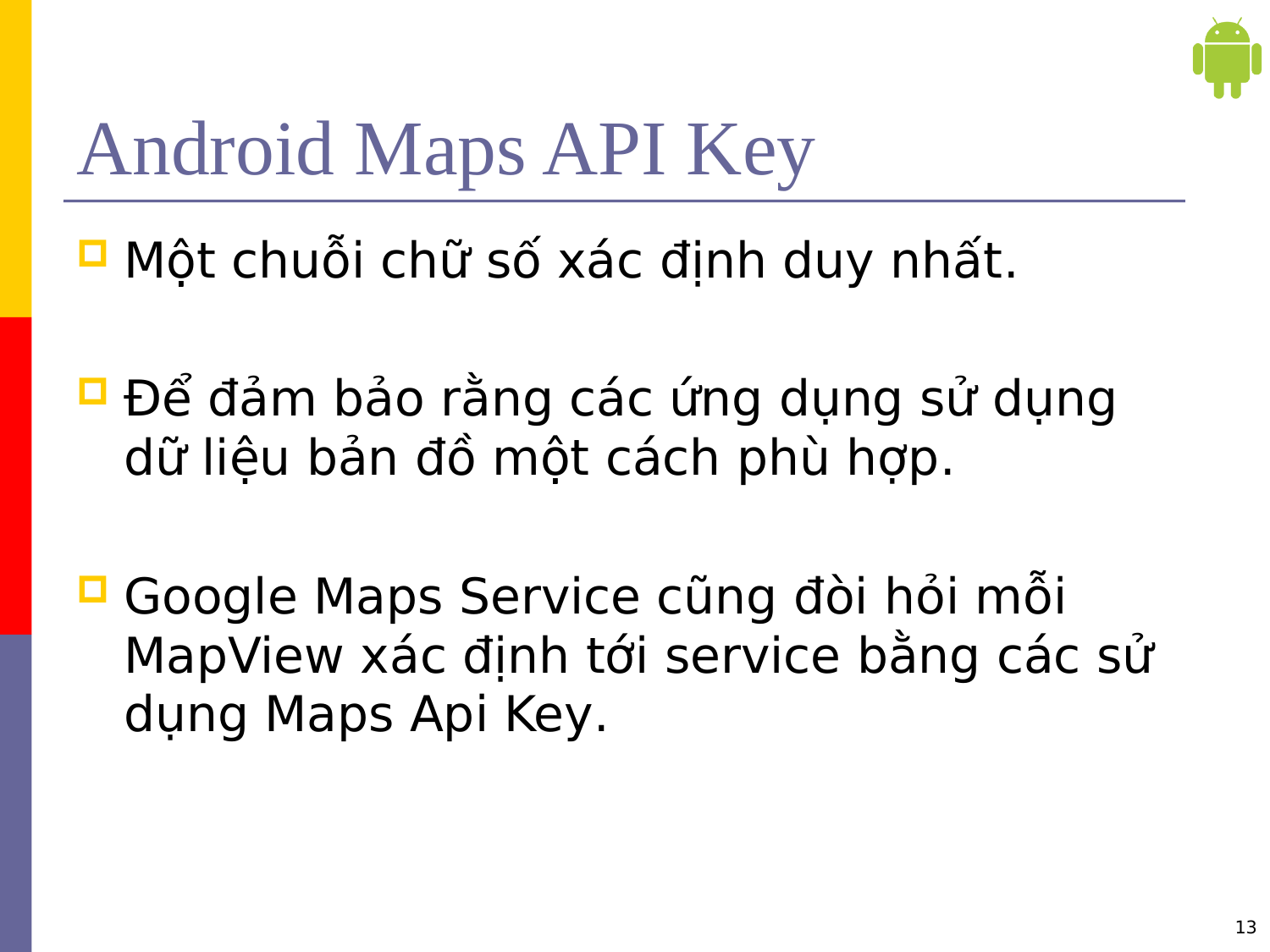

# Android Maps API Key
Một chuỗi chữ số xác định duy nhất.

Để đảm bảo rằng các ứng dụng sử dụng dữ liệu bản đồ một cách phù hợp.

Google Maps Service cũng đòi hỏi mỗi MapView xác định tới service bằng các sử dụng Maps Api Key.
13